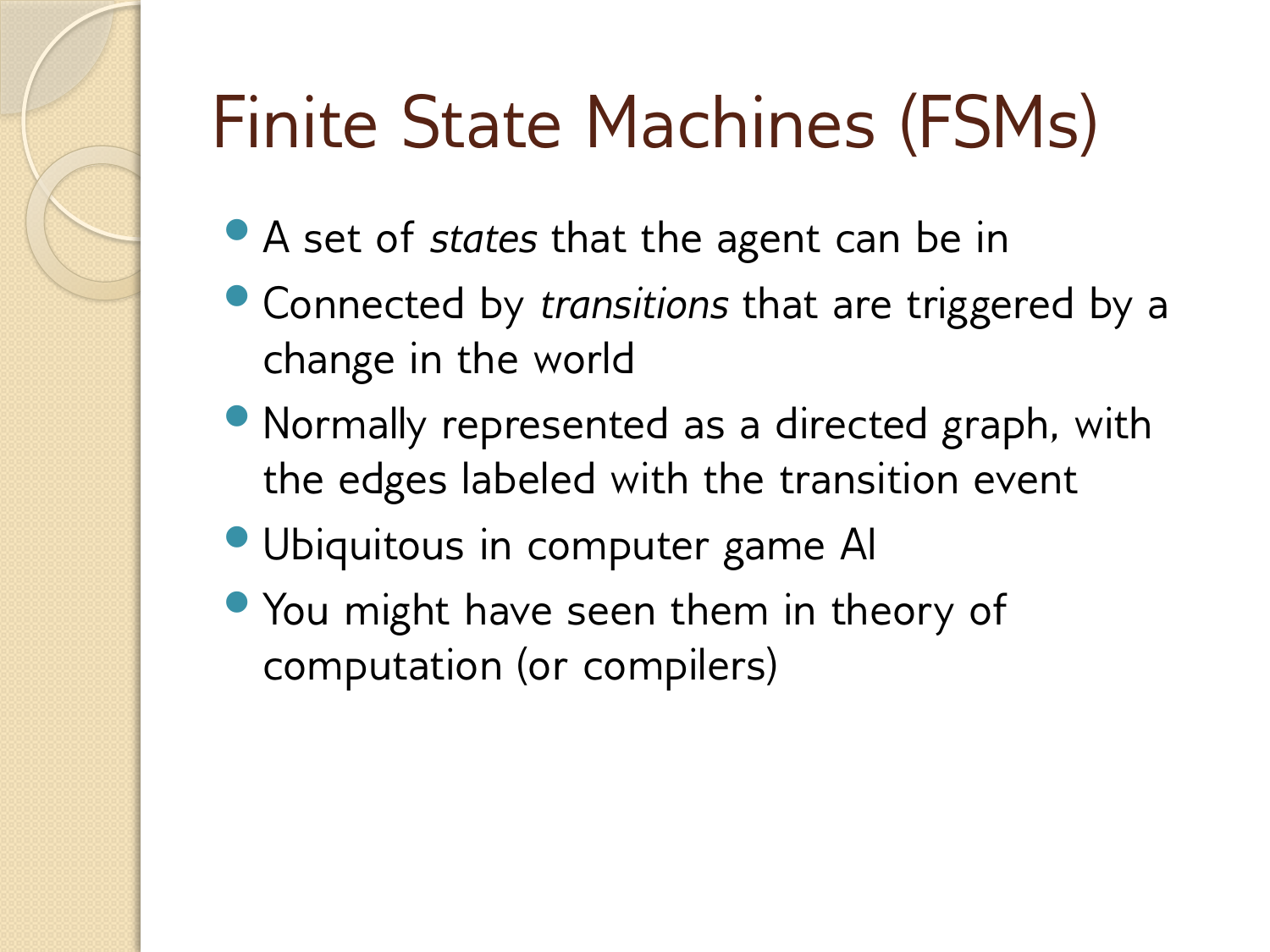

# Finite State Machines (FSMs)
A set of states that the agent can be in
Connected by transitions that are triggered by a change in the world
Normally represented as a directed graph, with the edges labeled with the transition event
Ubiquitous in computer game AI
You might have seen them in theory of computation (or compilers)